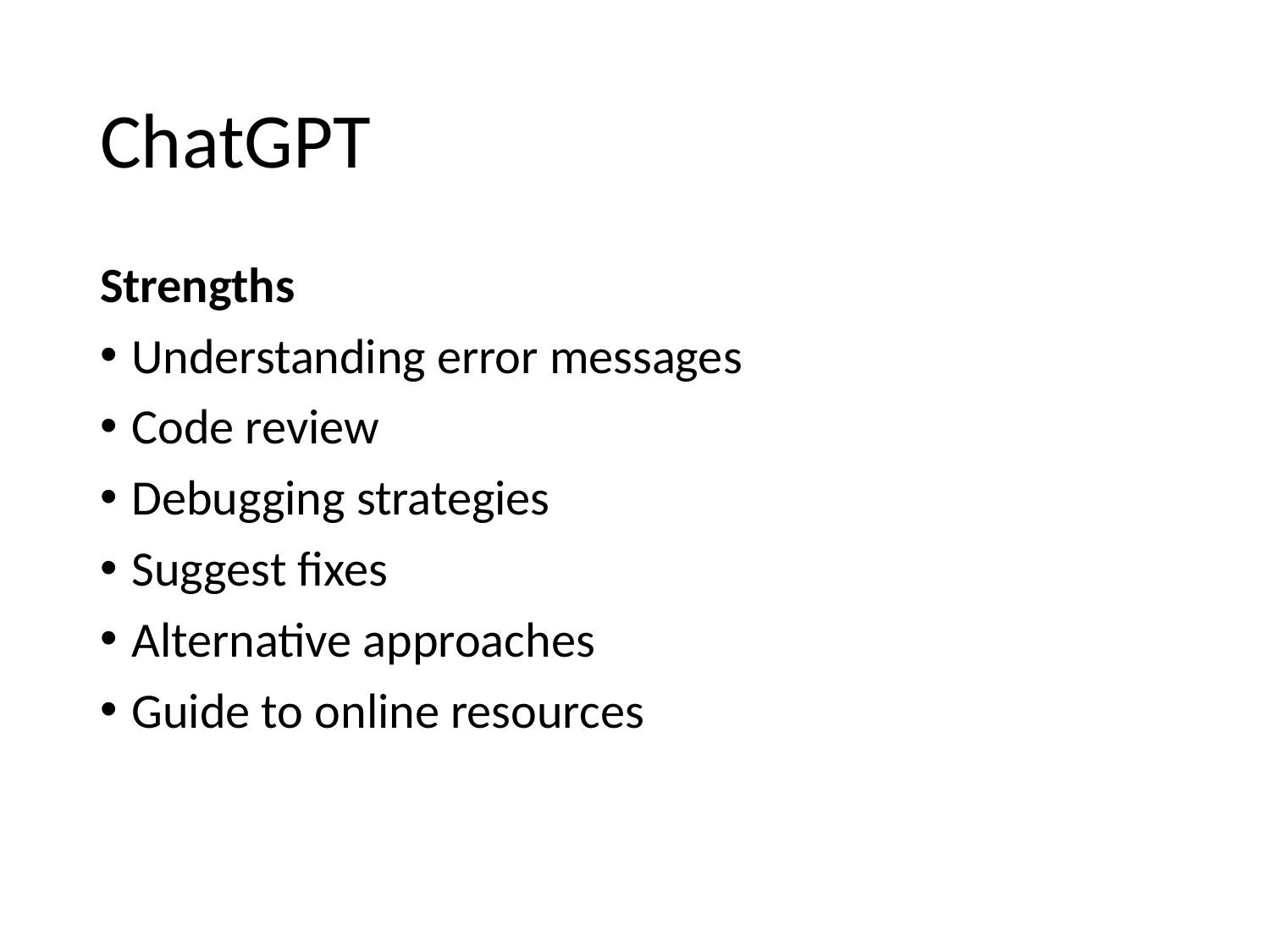

# ChatGPT
Strengths
Understanding error messages
Code review
Debugging strategies
Suggest fixes
Alternative approaches
Guide to online resources